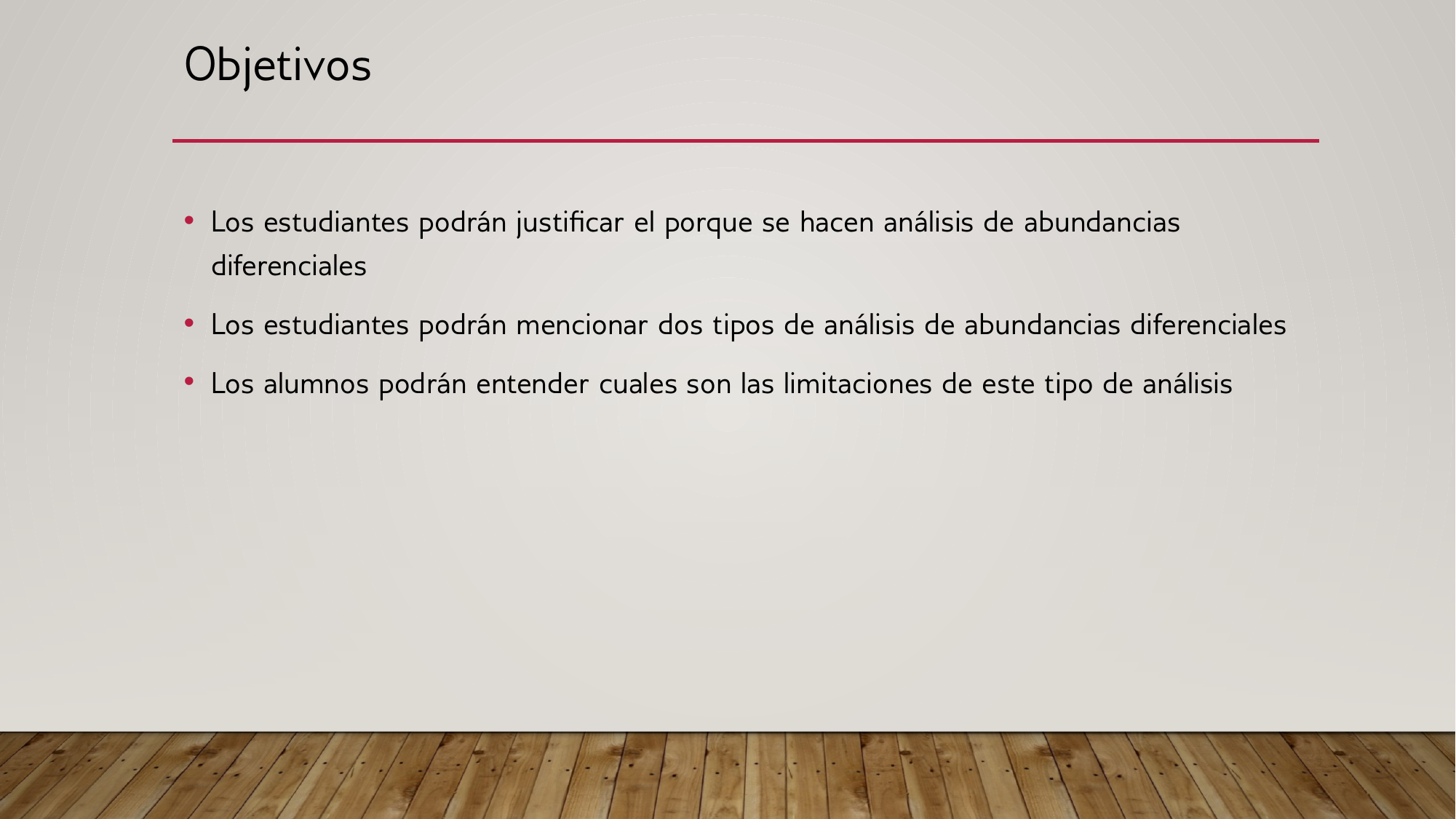

# Objetivos
Los estudiantes podrán justificar el porque se hacen análisis de abundancias diferenciales
Los estudiantes podrán mencionar dos tipos de análisis de abundancias diferenciales
Los alumnos podrán entender cuales son las limitaciones de este tipo de análisis